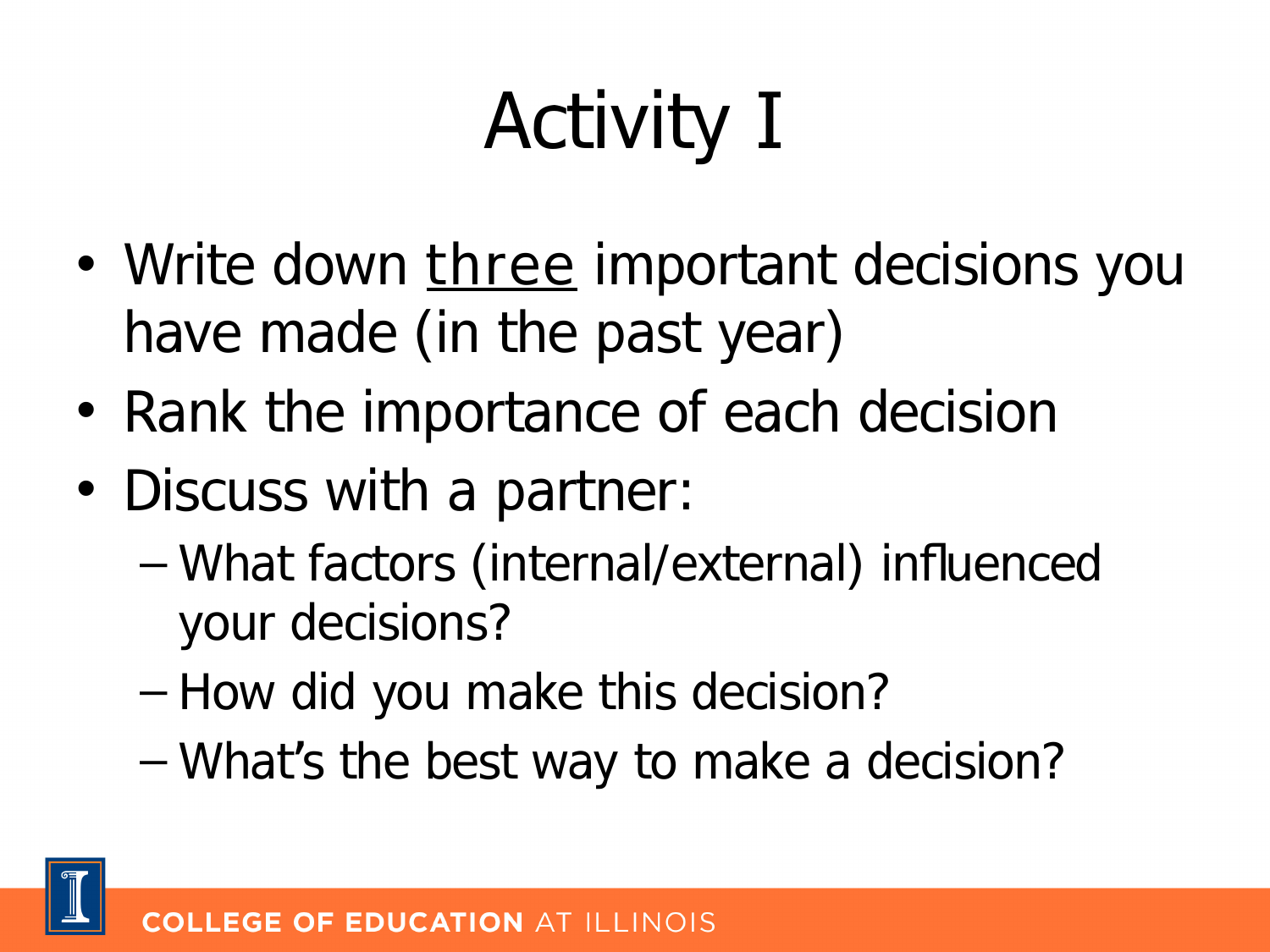

# Activity I
Write down three important decisions you have made (in the past year)
Rank the importance of each decision
Discuss with a partner:
What factors (internal/external) influenced your decisions?
How did you make this decision?
What’s the best way to make a decision?